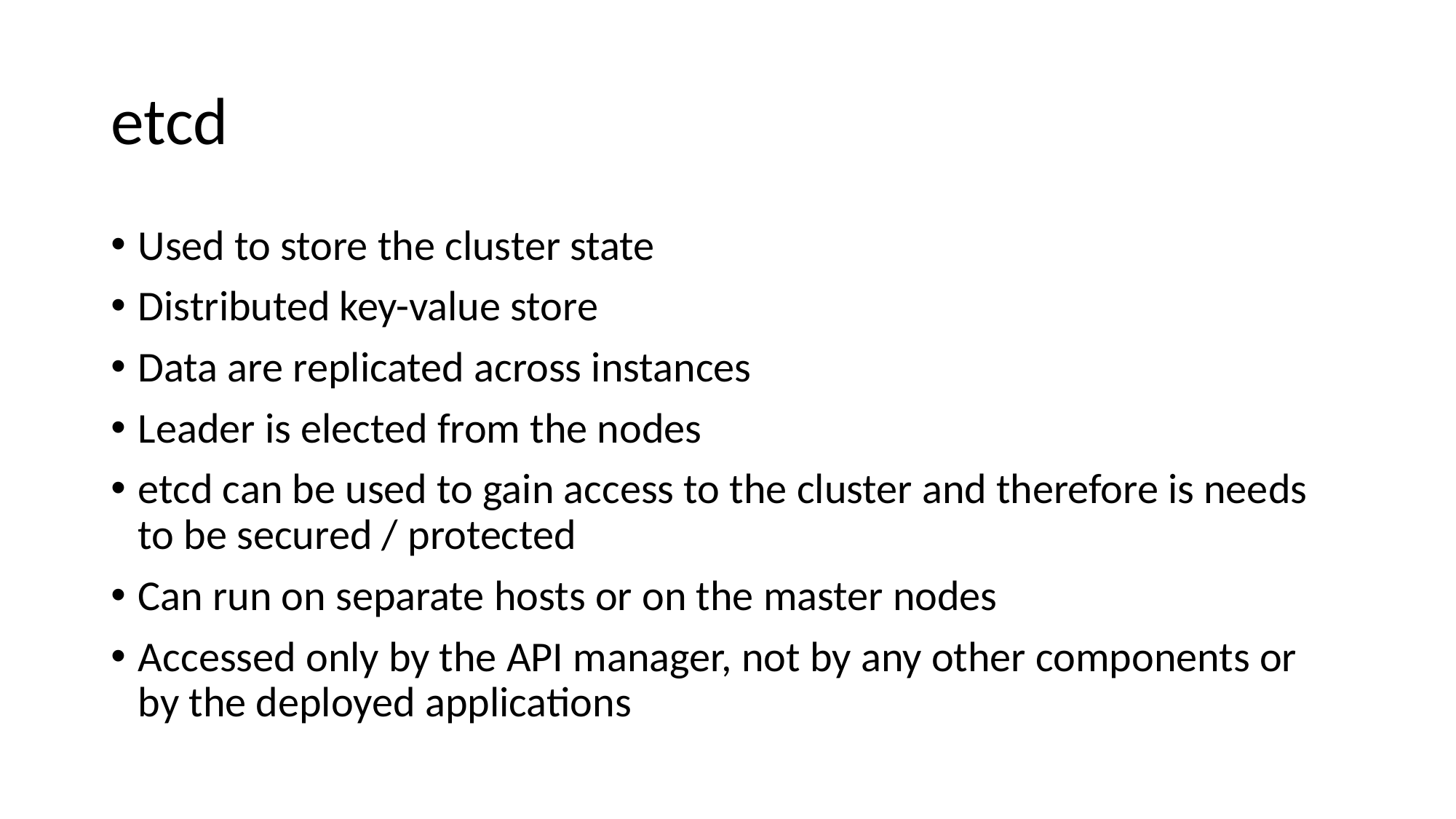

# etcd
Used to store the cluster state
Distributed key-value store
Data are replicated across instances
Leader is elected from the nodes
etcd can be used to gain access to the cluster and therefore is needs to be secured / protected
Can run on separate hosts or on the master nodes
Accessed only by the API manager, not by any other components or by the deployed applications